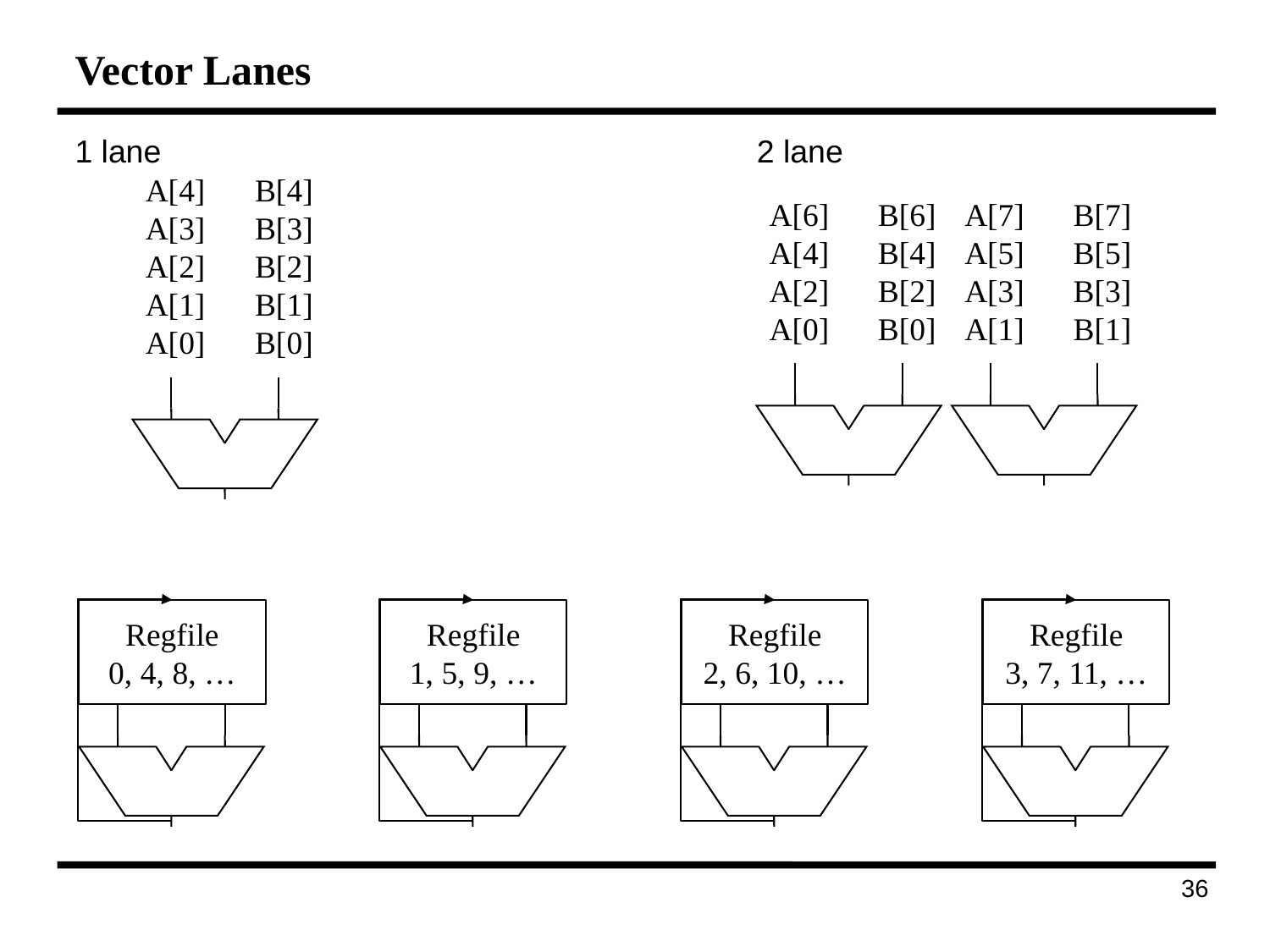

# Vector Lanes
1 lane					2 lane

A[6]
A[4]
A[2]
A[0]

B[6]
B[4]
B[2]
B[0]

A[7]
A[5]
A[3]
A[1]

B[7]
B[5]
B[3]
B[1]

A[4]
A[3]
A[2]
A[1]
A[0]
B[4]
B[3]
B[2]
B[1]
B[0]

Regfile
0, 4, 8, …

Regfile
1, 5, 9, …

Regfile
2, 6, 10, …

Regfile
3, 7, 11, …

36